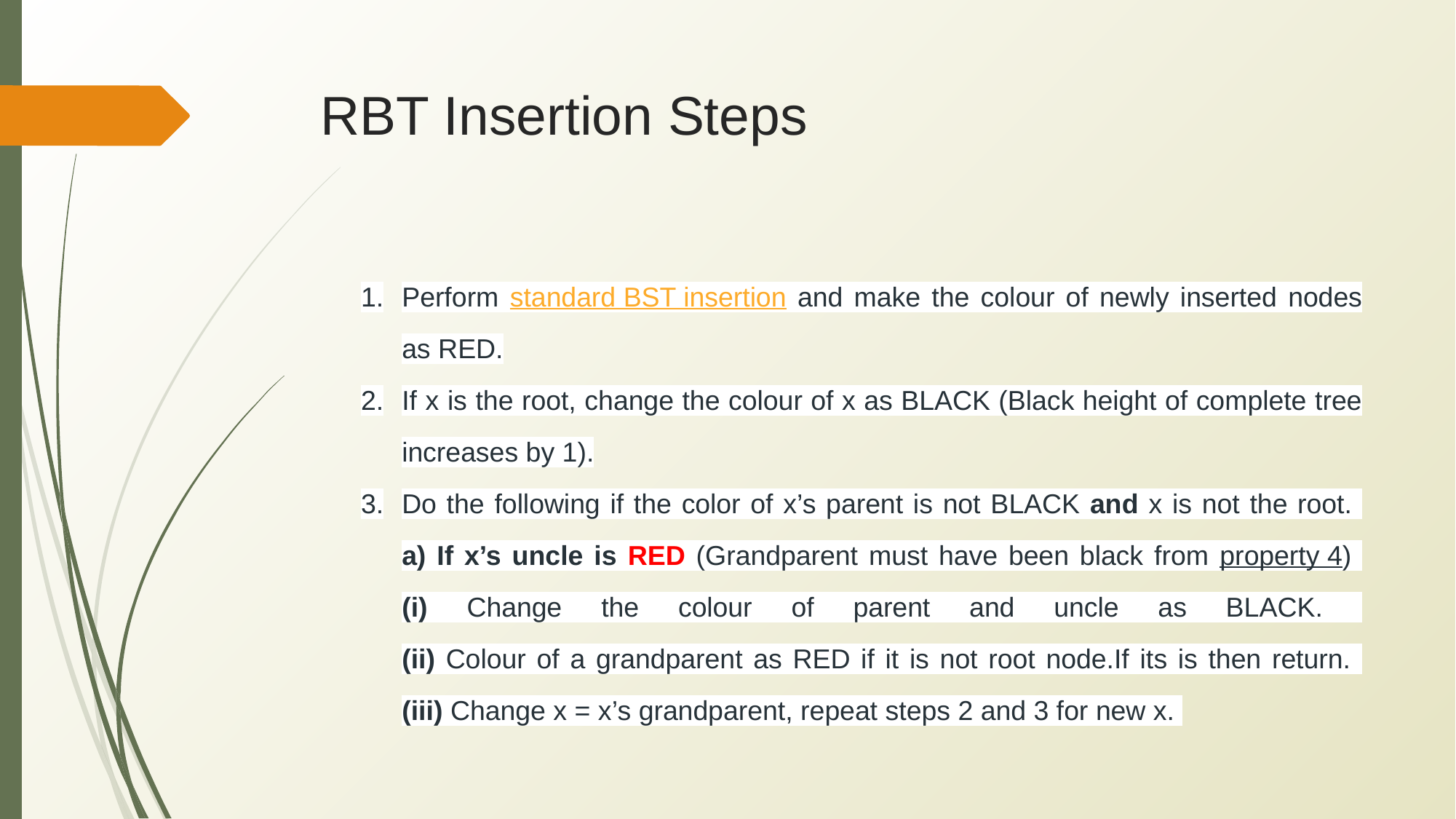

# RBT Insertion Steps
Perform standard BST insertion and make the colour of newly inserted nodes as RED.
If x is the root, change the colour of x as BLACK (Black height of complete tree increases by 1).
Do the following if the color of x’s parent is not BLACK and x is not the root.
a) If x’s uncle is RED (Grandparent must have been black from property 4)
(i) Change the colour of parent and uncle as BLACK.
(ii) Colour of a grandparent as RED if it is not root node.If its is then return.
(iii) Change x = x’s grandparent, repeat steps 2 and 3 for new x.